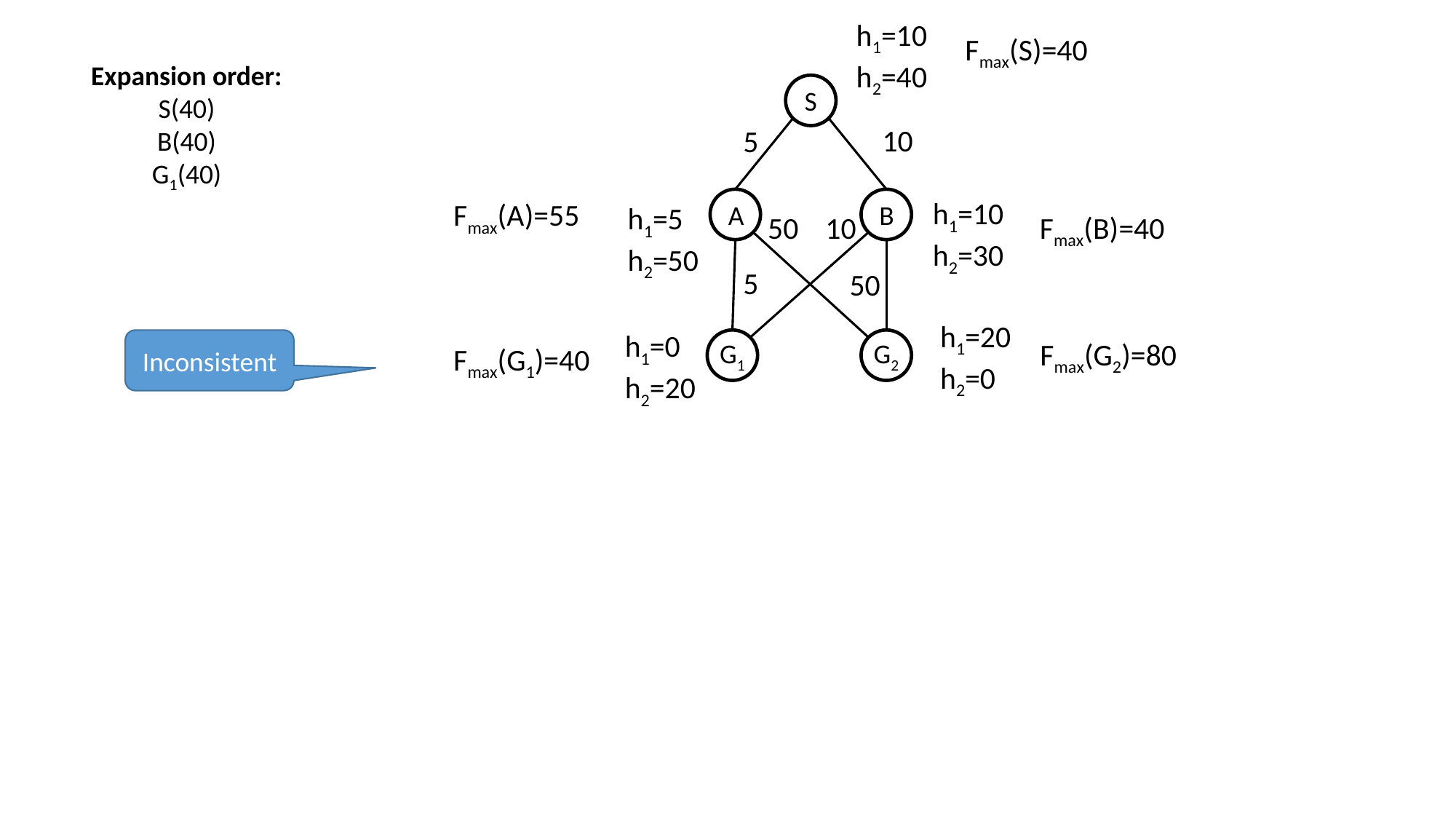

h1=10
h2=40
Fmax(S)=40
Expansion order:
S(40)
B(40)
G1(40)
S
10
5
B
h1=10
h2=30

A
Fmax(A)=55
h1=5
h2=50
50
10
Fmax(B)=40
5
50
h1=20
h2=0
h1=0
h2=20
Inconsistent
G1
G2
Fmax(G2)=80
Fmax(G1)=40